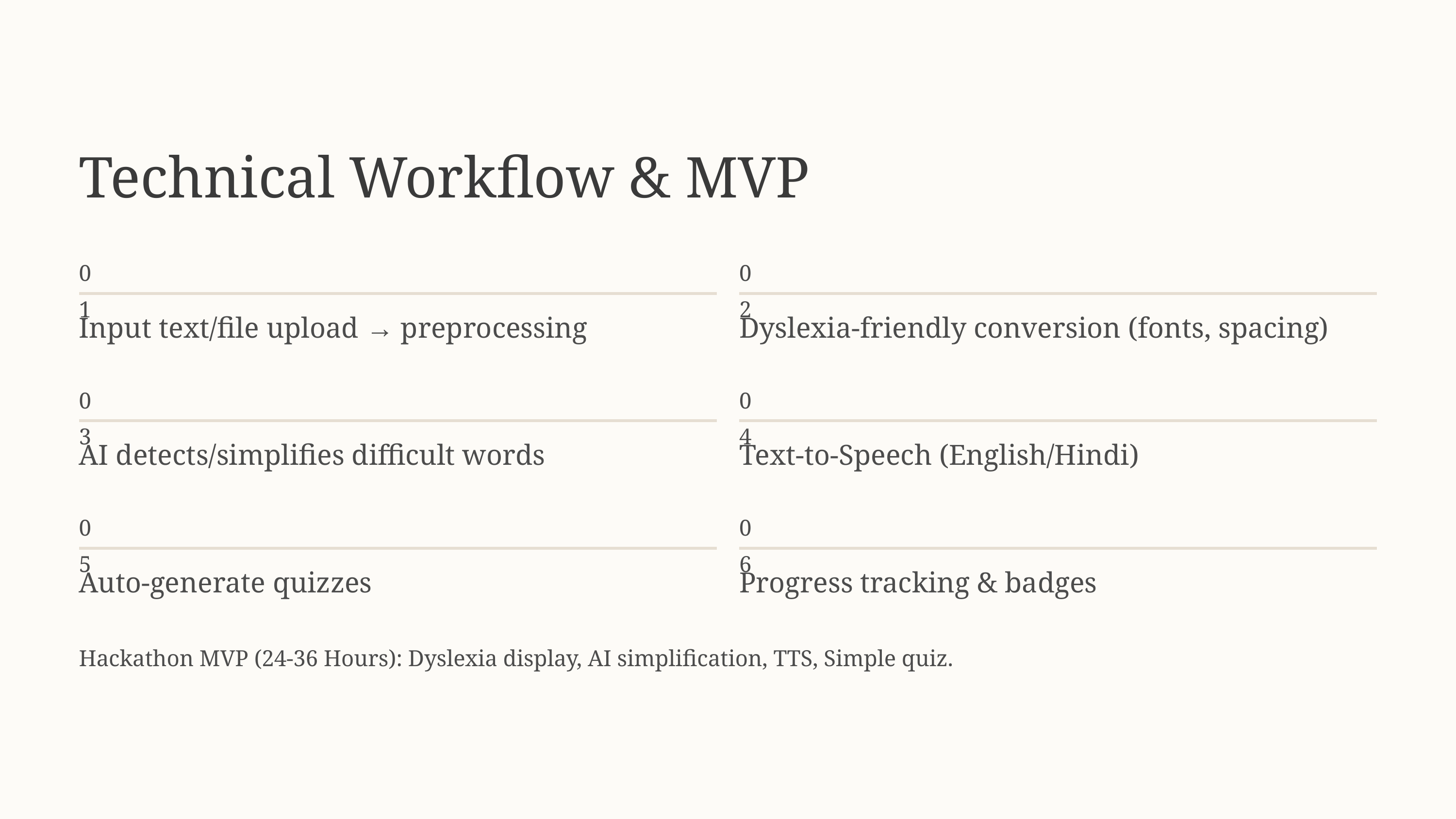

Technical Workflow & MVP
01
02

Input text/file upload → preprocessing
Dyslexia-friendly conversion (fonts, spacing)
03
04

AI detects/simplifies difficult words
Text-to-Speech (English/Hindi)
05
06

Auto-generate quizzes
Progress tracking & badges
Hackathon MVP (24-36 Hours): Dyslexia display, AI simplification, TTS, Simple quiz.